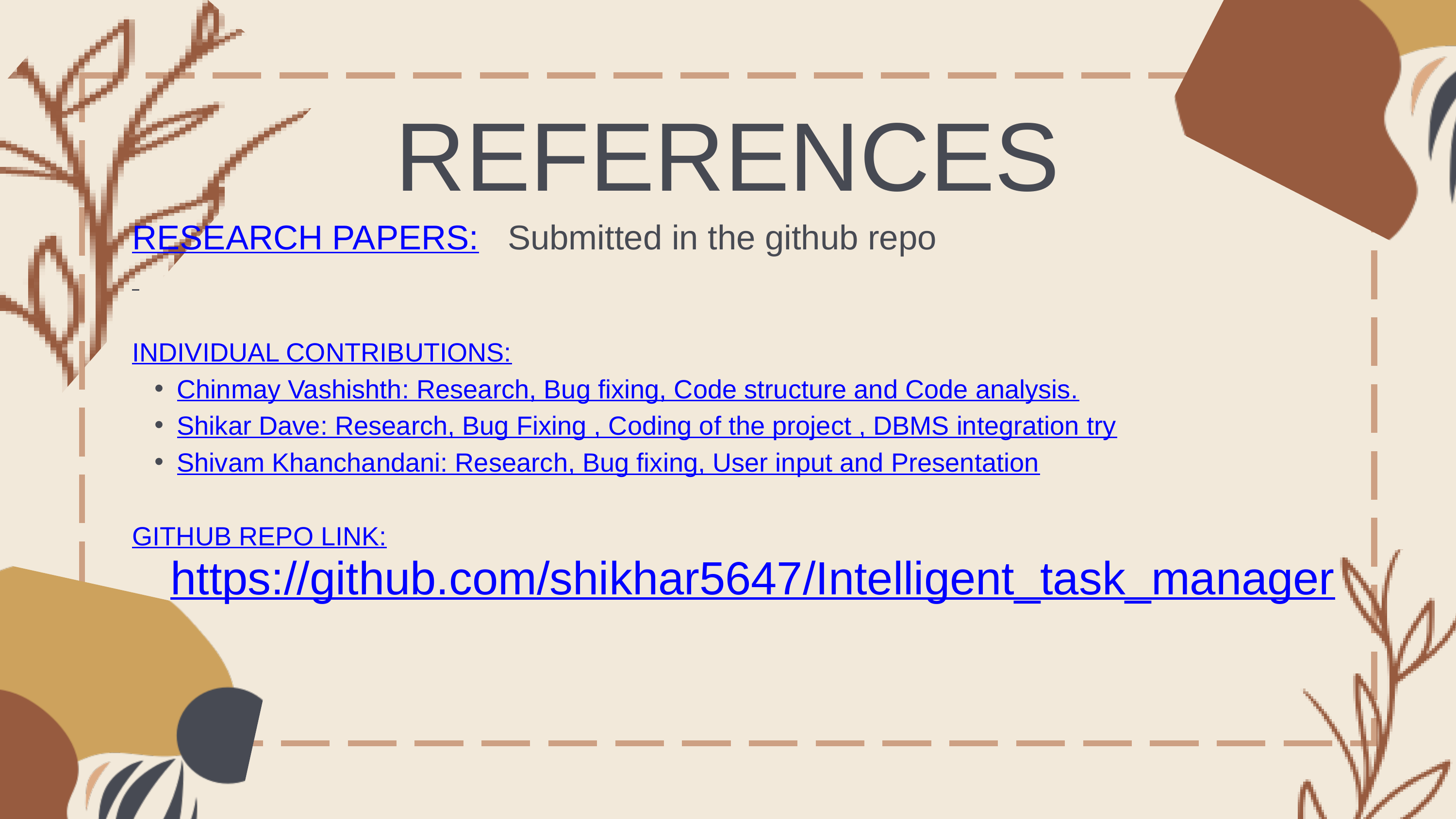

REFERENCES
RESEARCH PAPERS:   Submitted in the github repo

INDIVIDUAL CONTRIBUTIONS:
Chinmay Vashishth: Research, Bug fixing, Code structure and Code analysis.
Shikar Dave: Research, Bug Fixing , Coding of the project , DBMS integration try
Shivam Khanchandani: Research, Bug fixing, User input and Presentation

GITHUB REPO LINK:

https://github.com/shikhar5647/Intelligent_task_manager